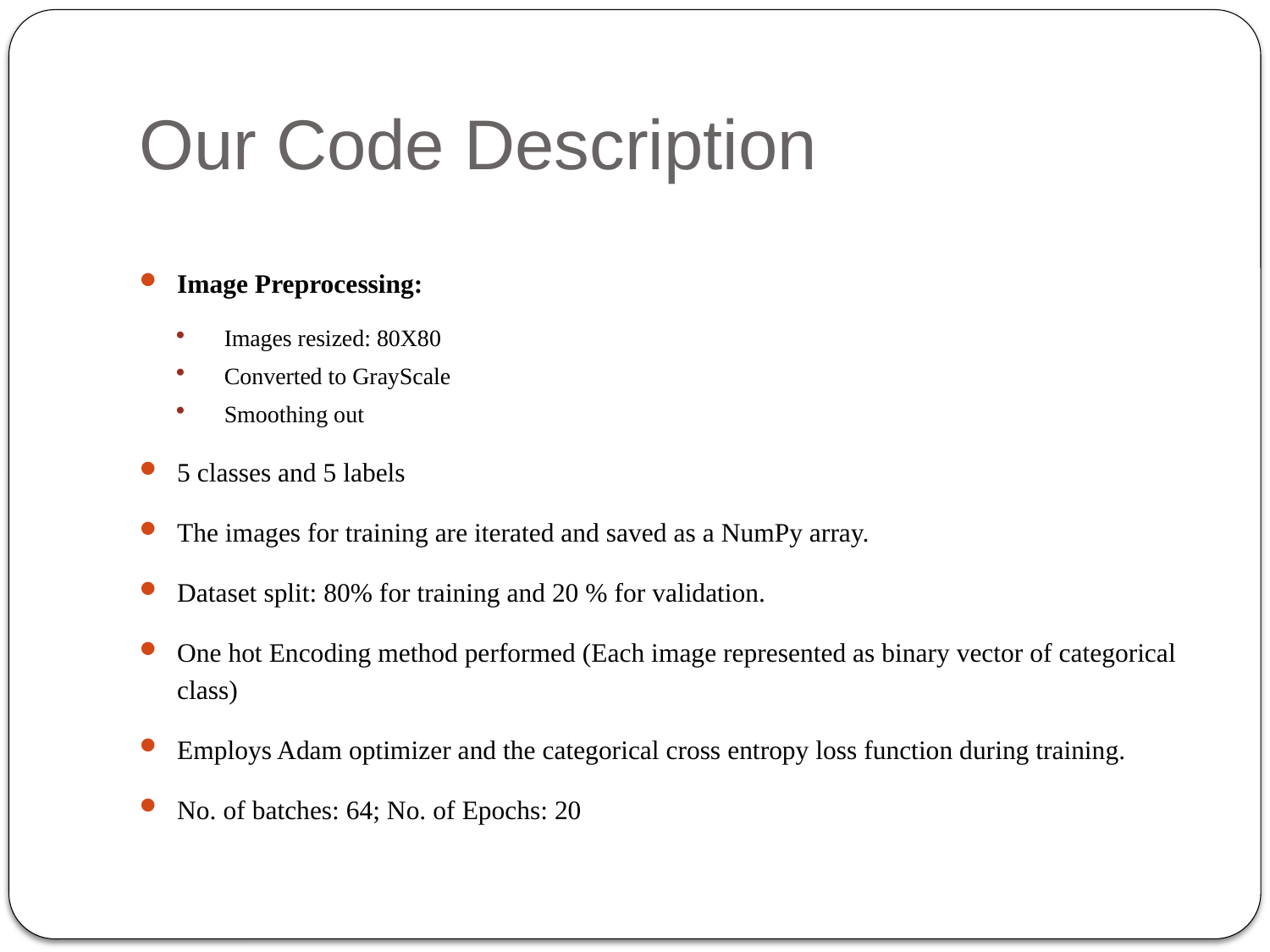

# Our Code Description

Image Preprocessing:
Images resized: 80X80
Converted to GrayScale
Smoothing out
5 classes and 5 labels
The images for training are iterated and saved as a NumPy array.
Dataset split: 80% for training and 20 % for validation.
One hot Encoding method performed (Each image represented as binary vector of categorical class)
Employs Adam optimizer and the categorical cross entropy loss function during training.
No. of batches: 64; No. of Epochs: 20